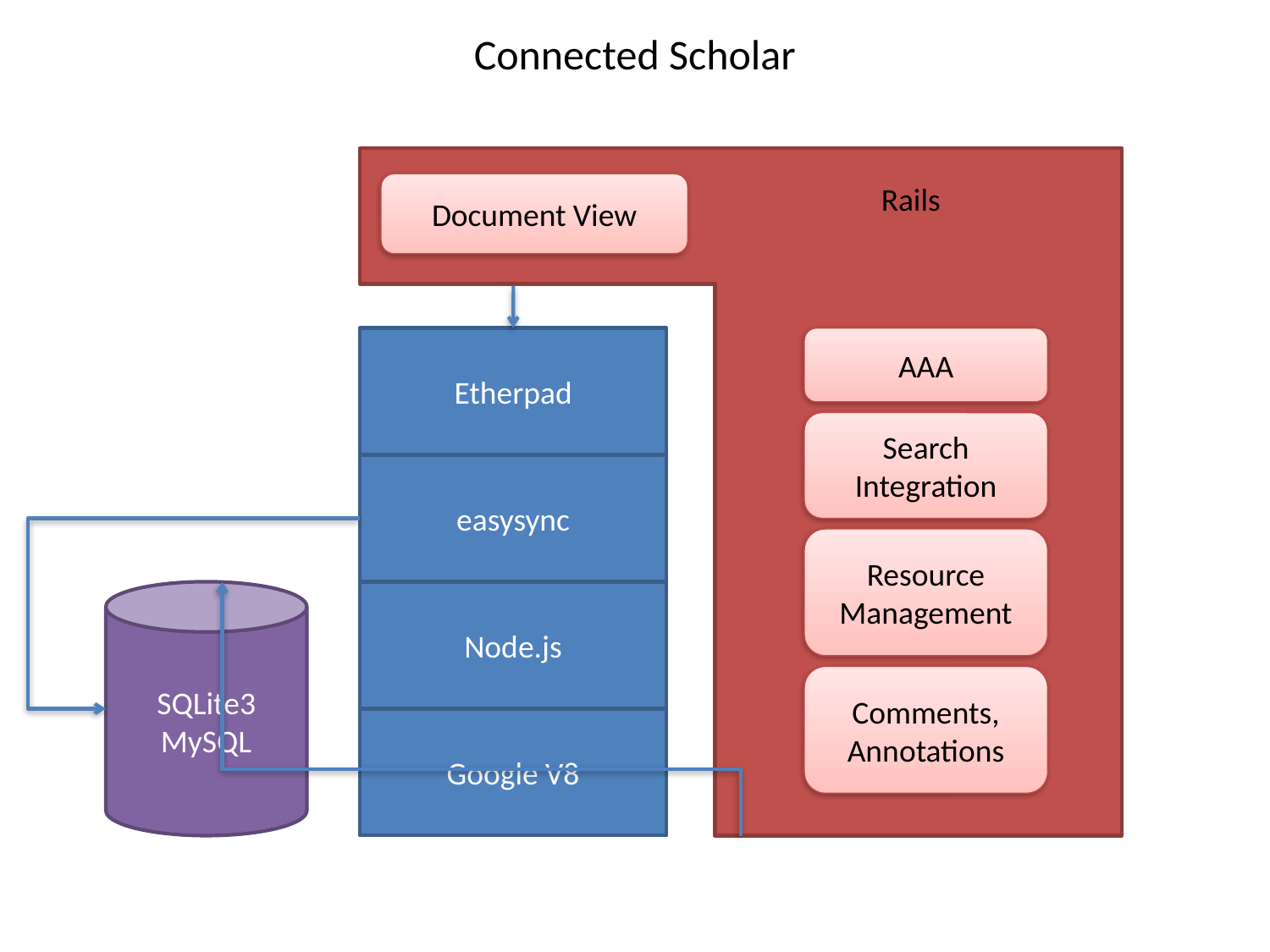

Connected Scholar

Document View
Rails
Etherpad
AAA
Search Integration
easysync
Resource Management
SQLite3
MySQL
Node.js
Comments, Annotations
Google V8